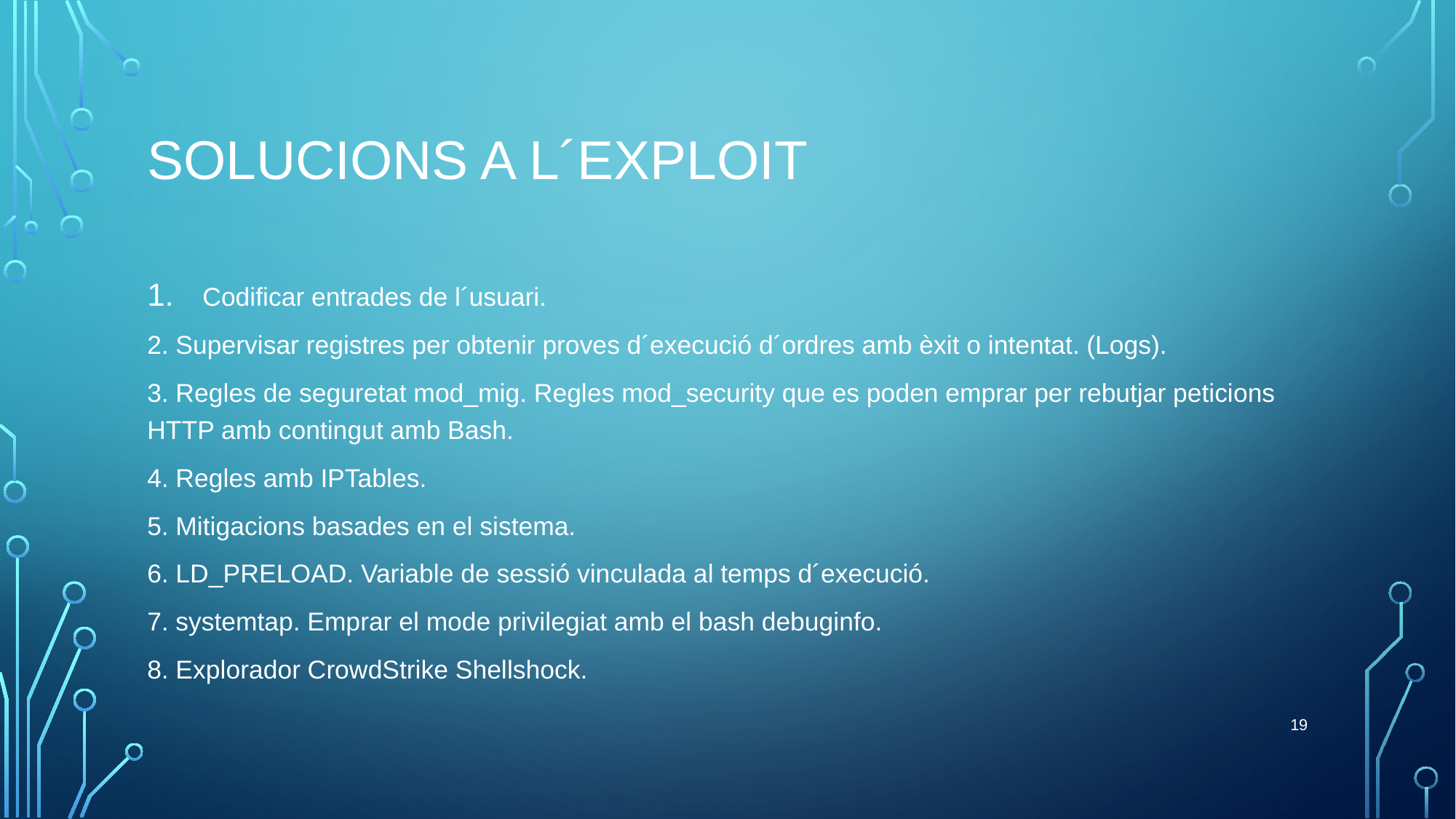

# Solucions a l´exploit
Codificar entrades de l´usuari.
2. Supervisar registres per obtenir proves d´execució d´ordres amb èxit o intentat. (Logs).
3. Regles de seguretat mod_mig. Regles mod_security que es poden emprar per rebutjar peticions HTTP amb contingut amb Bash.
4. Regles amb IPTables.
5. Mitigacions basades en el sistema.
6. LD_PRELOAD. Variable de sessió vinculada al temps d´execució.
7. systemtap. Emprar el mode privilegiat amb el bash debuginfo.
8. Explorador CrowdStrike Shellshock.
19